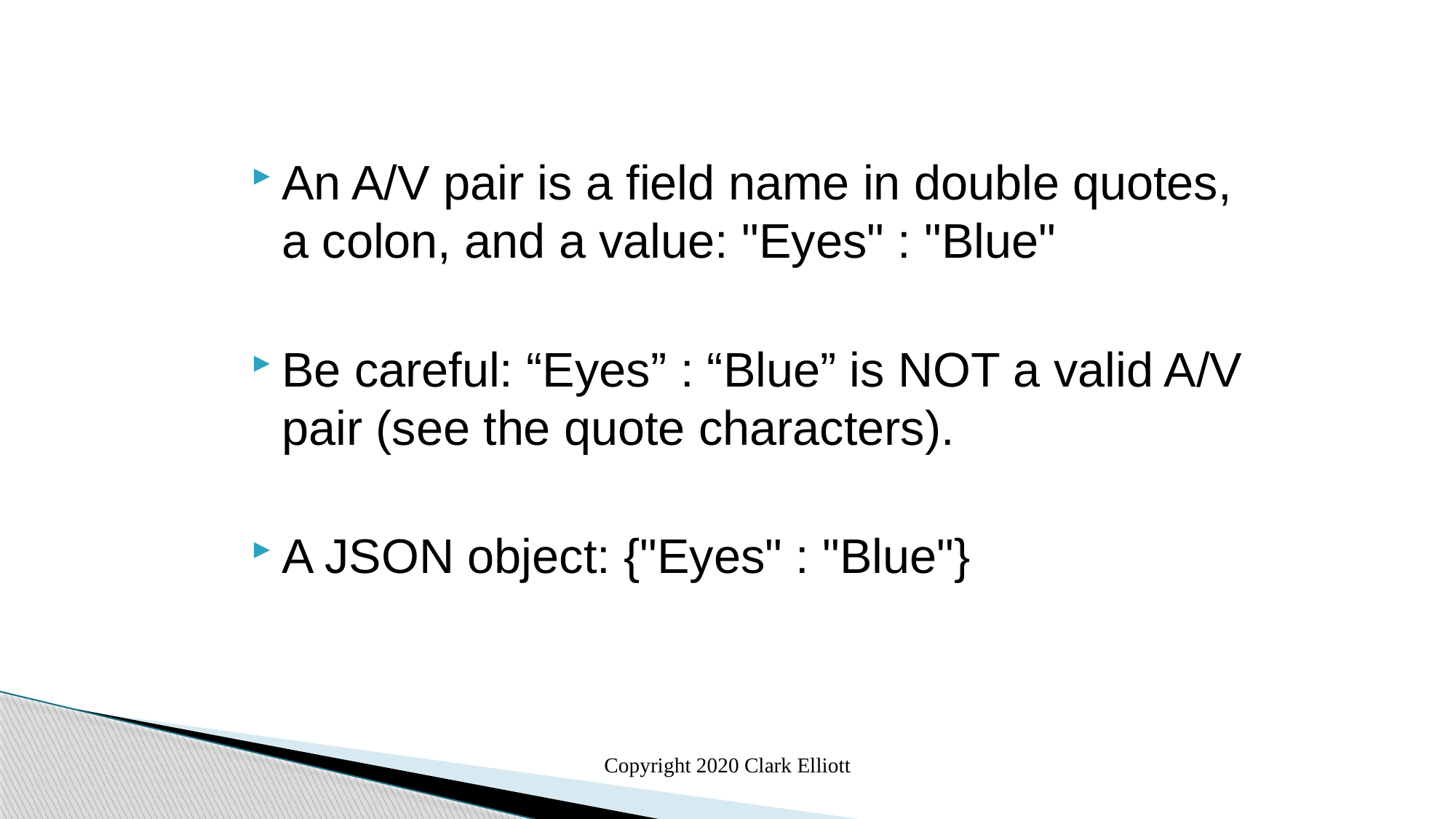

An A/V pair is a field name in double quotes, a colon, and a value: "Eyes" : "Blue"

Be careful: “Eyes” : “Blue” is NOT a valid A/V pair (see the quote characters).

A JSON object: {"Eyes" : "Blue"}

Copyright 2020 Clark Elliott